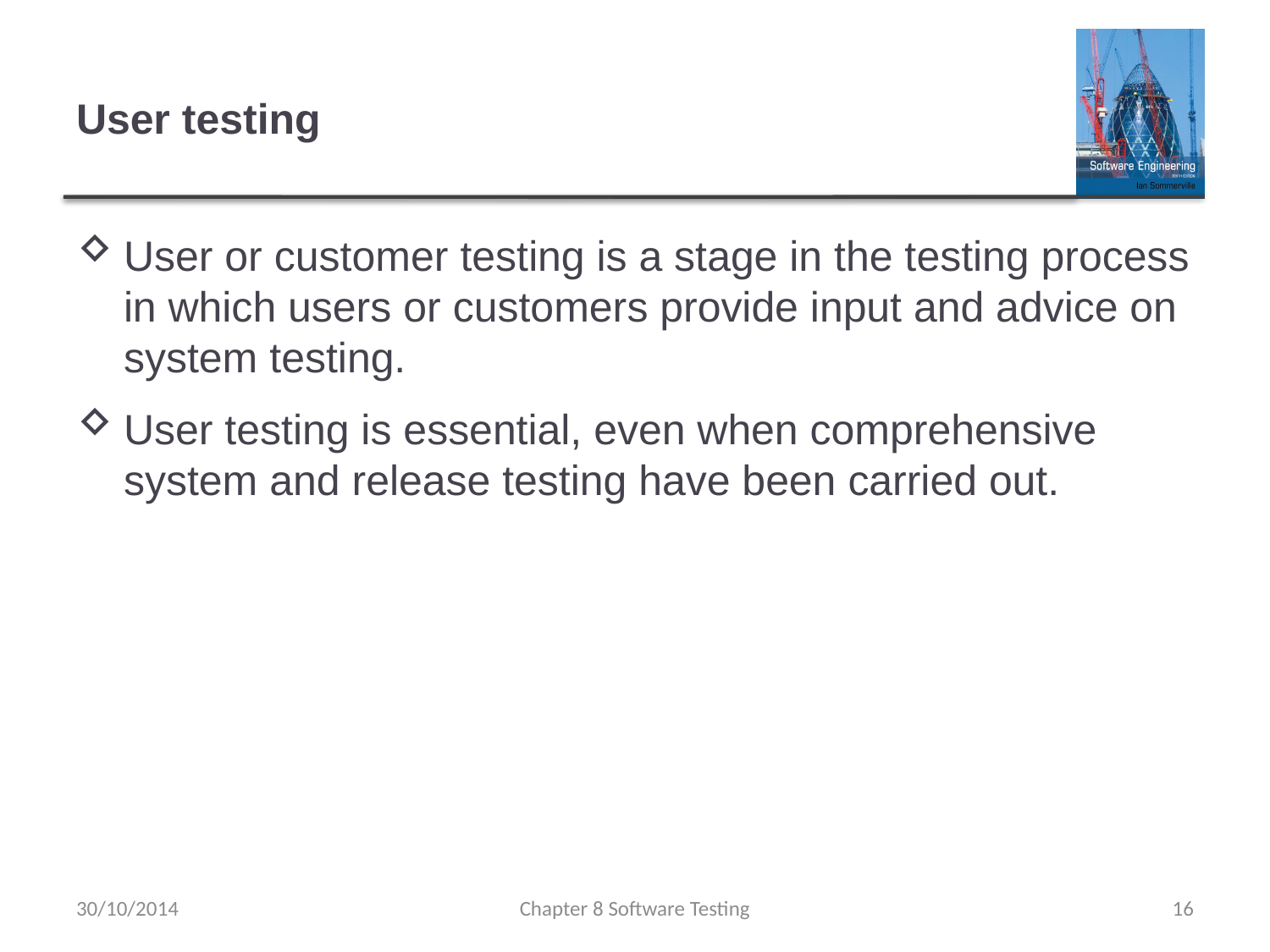

# User testing
User or customer testing is a stage in the testing process in which users or customers provide input and advice on system testing.
User testing is essential, even when comprehensive system and release testing have been carried out.
30/10/2014
Chapter 8 Software Testing
16